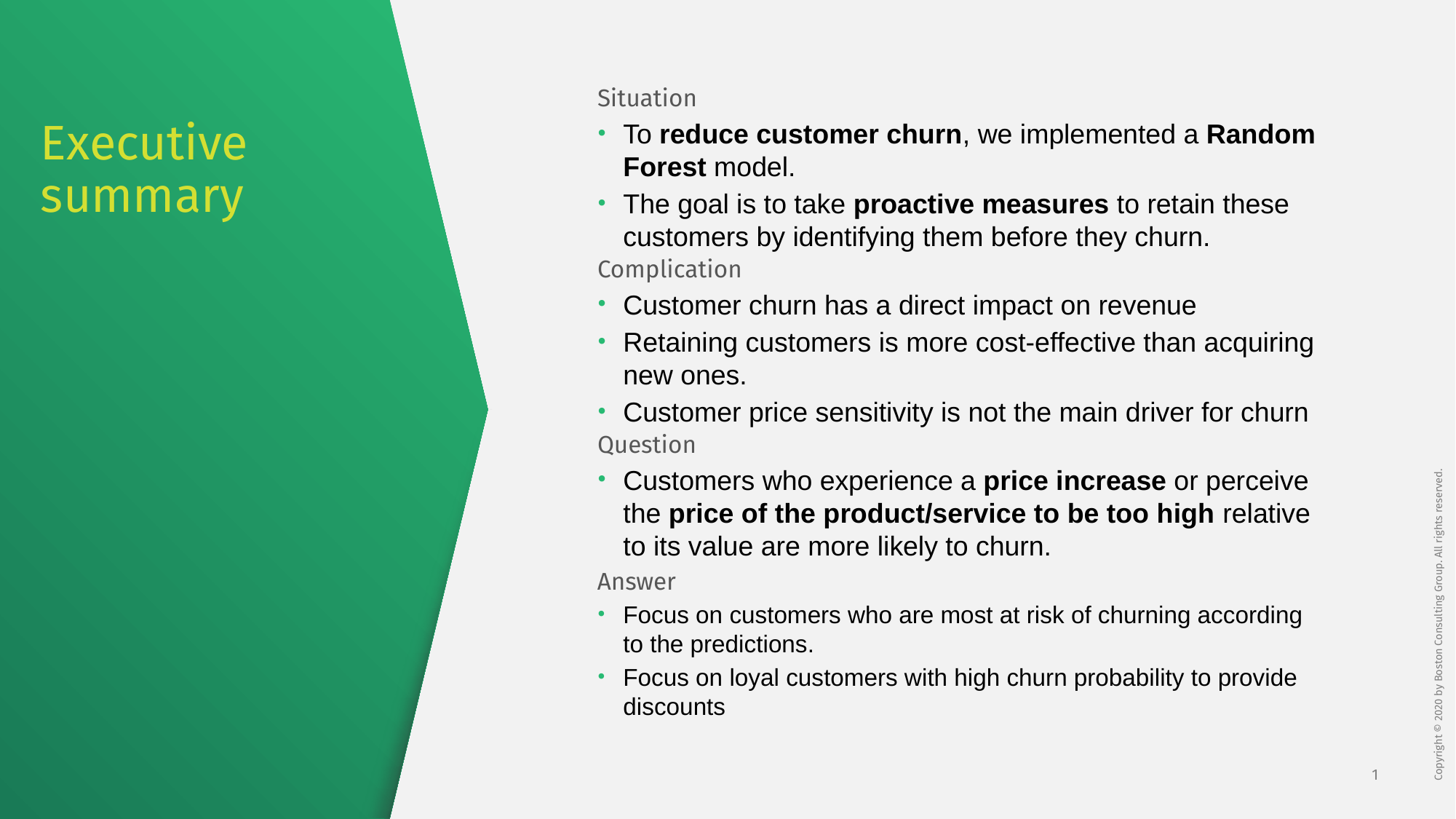

Situation
To reduce customer churn, we implemented a Random Forest model.
The goal is to take proactive measures to retain these customers by identifying them before they churn.
Complication
Customer churn has a direct impact on revenue
Retaining customers is more cost-effective than acquiring new ones.
Customer price sensitivity is not the main driver for churn
Question
Customers who experience a price increase or perceive the price of the product/service to be too high relative to its value are more likely to churn.
  Answer
Focus on customers who are most at risk of churning according to the predictions.
Focus on loyal customers with high churn probability to provide discounts
# Executive summary